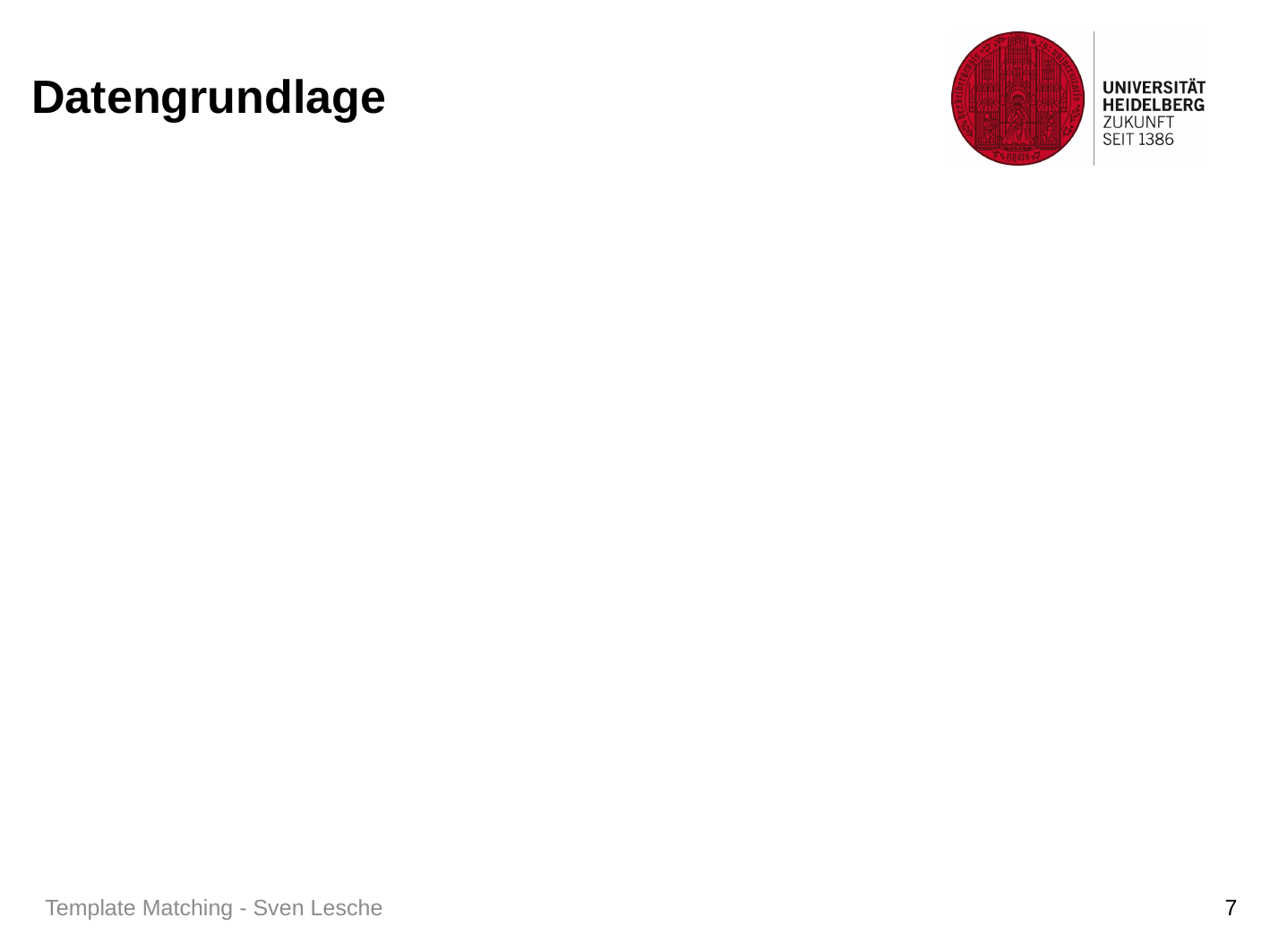

# Datengrundlage

Template Matching - Sven Lesche
7